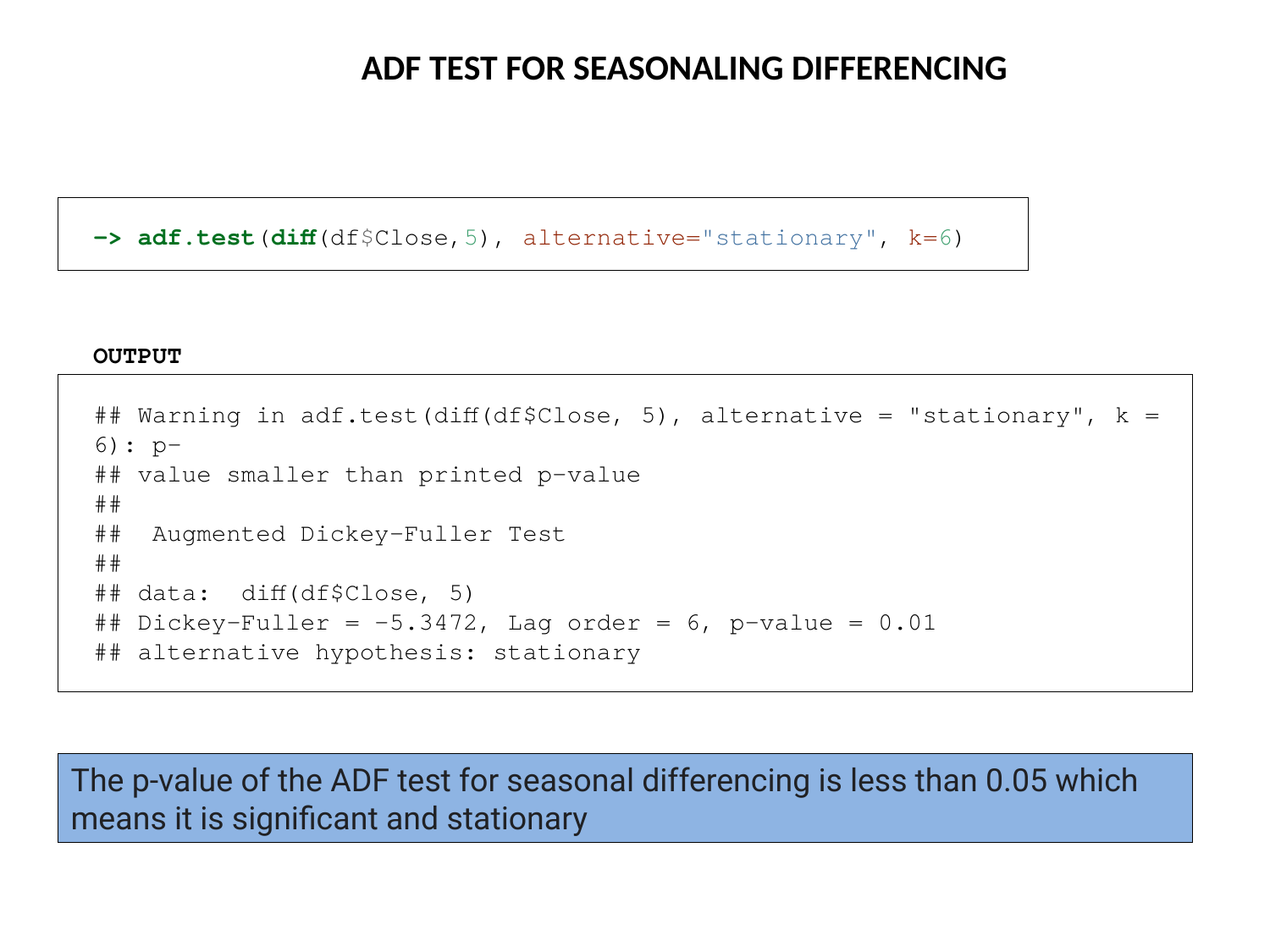

ADF TEST FOR SEASONALING DIFFERENCING

-> adf.test(diff(df$Close,5), alternative="stationary", k=6)

OUTPUT

## Warning in adf.test(diff(df$Close, 5), alternative = "stationary", k = 6): p-
## value smaller than printed p-value
##
##  Augmented Dickey-Fuller Test
##
## data:  diff(df$Close, 5)
## Dickey-Fuller = -5.3472, Lag order = 6, p-value = 0.01
## alternative hypothesis: stationary

The p-value of the ADF test for seasonal differencing is less than 0.05 which means it is significant and stationary